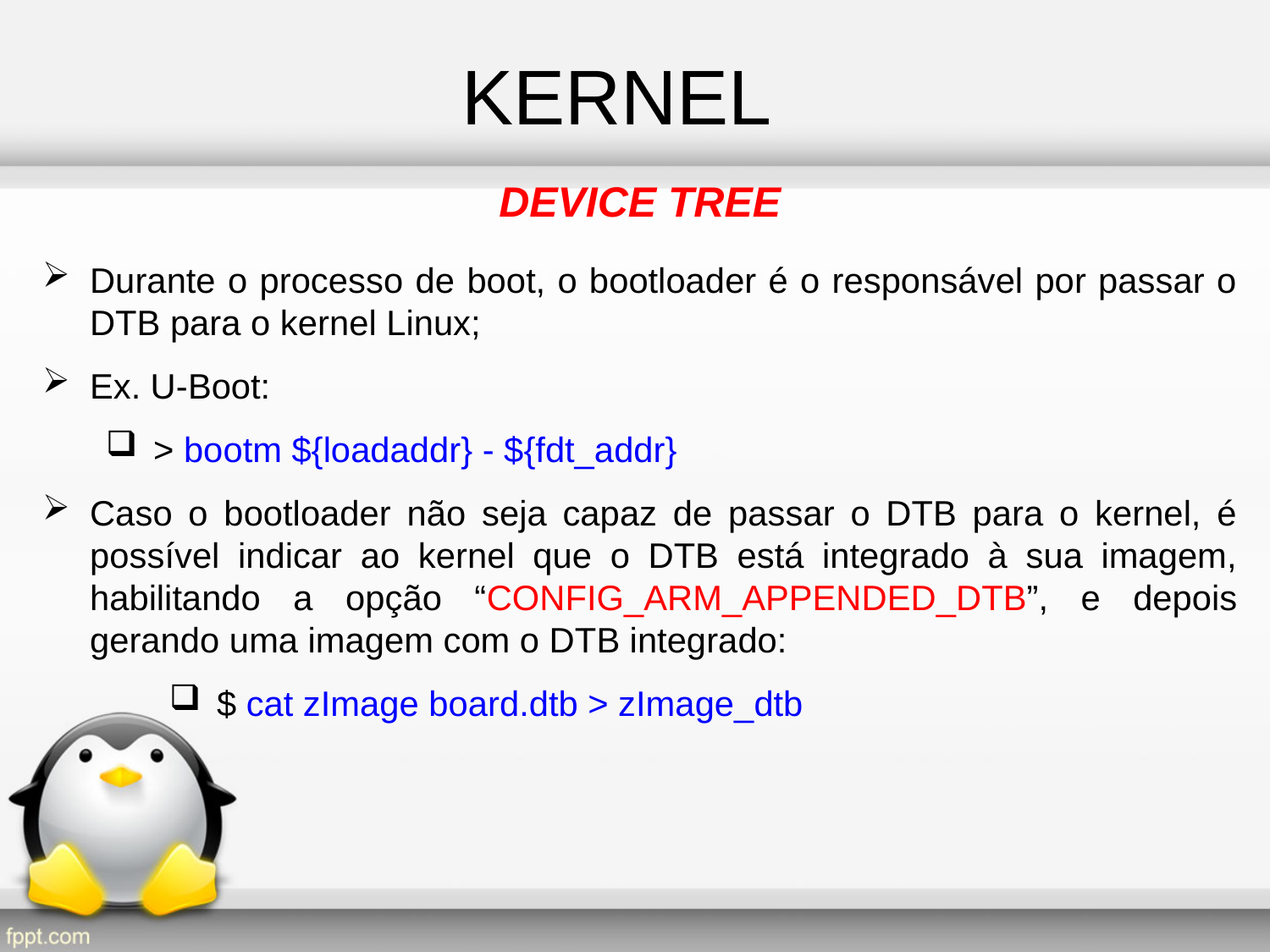

KERNEL
DEVICE TREE
Durante o processo de boot, o bootloader é o responsável por passar o DTB para o kernel Linux;
Ex. U-Boot:
> bootm ${loadaddr} - ${fdt_addr}
Caso o bootloader não seja capaz de passar o DTB para o kernel, é possível indicar ao kernel que o DTB está integrado à sua imagem, habilitando a opção “CONFIG_ARM_APPENDED_DTB”, e depois gerando uma imagem com o DTB integrado:
$ cat zImage board.dtb > zImage_dtb